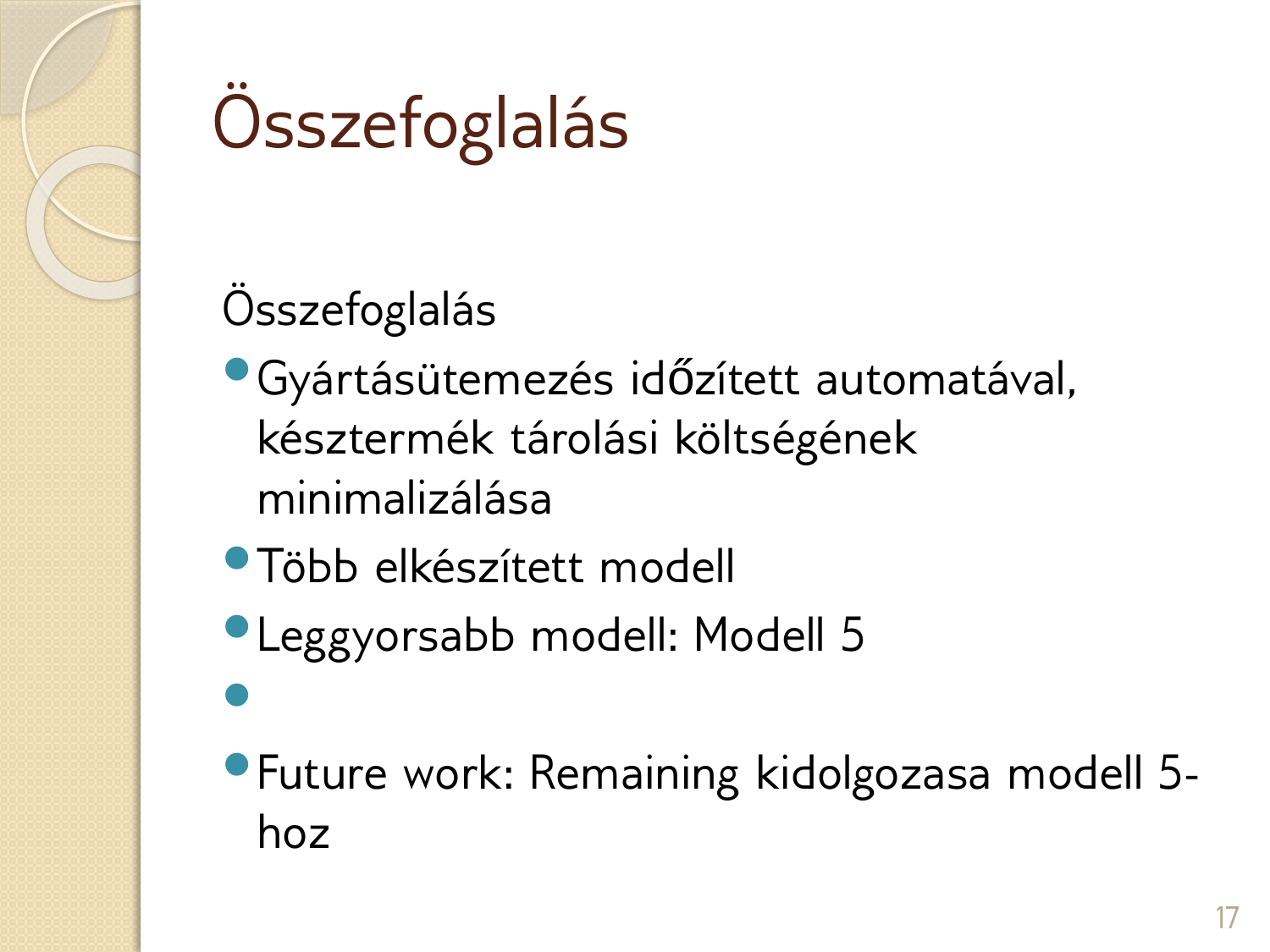

Összefoglalás

Összefoglalás
Gyártásütemezés időzített automatával, késztermék tárolási költségének minimalizálása
Több elkészített modell
Leggyorsabb modell: Modell 5

Future work: Remaining kidolgozasa modell 5-hoz

17